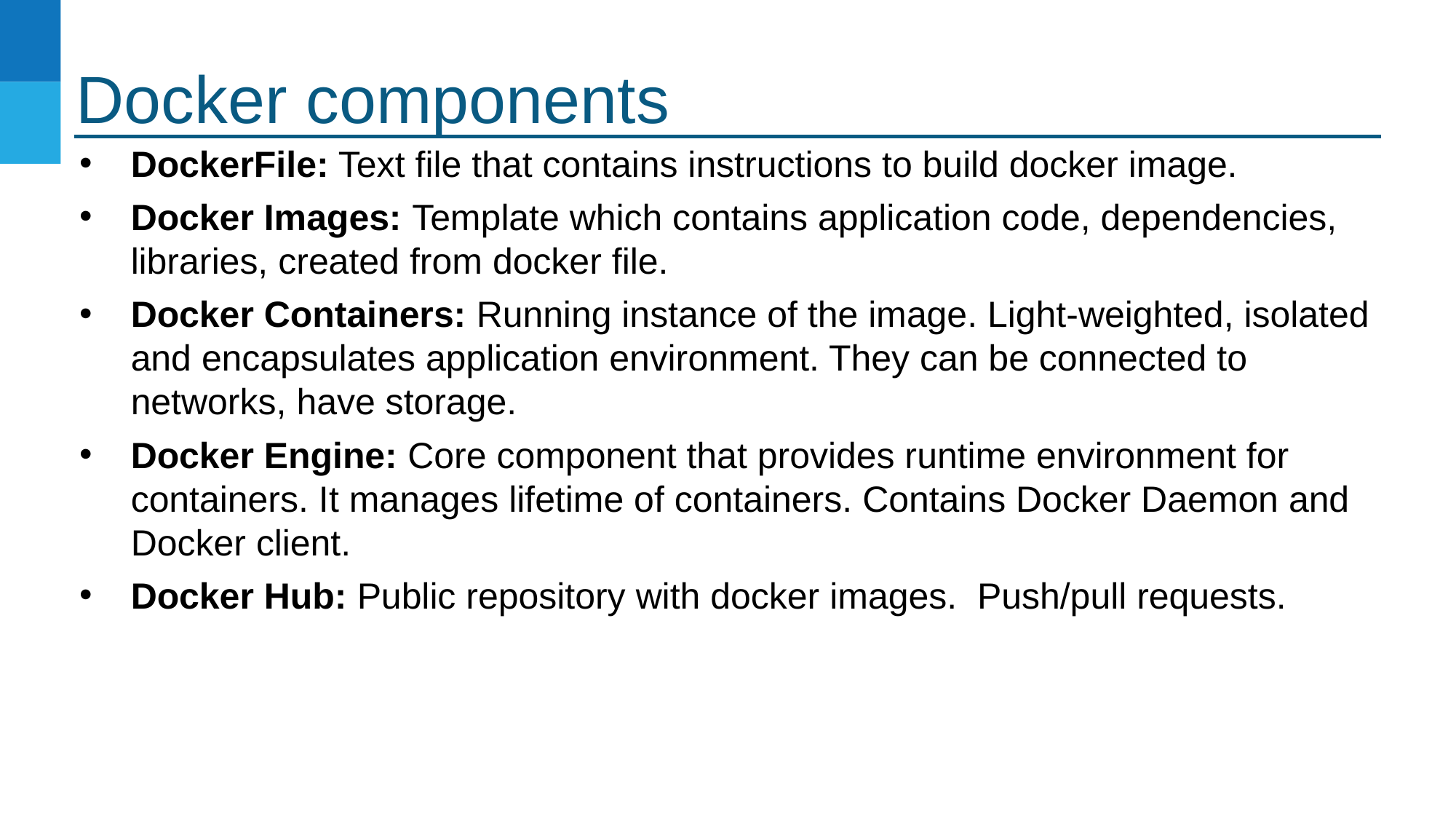

# Docker components
DockerFile: Text file that contains instructions to build docker image.
Docker Images: Template which contains application code, dependencies, libraries, created from docker file.
Docker Containers: Running instance of the image. Light-weighted, isolated and encapsulates application environment. They can be connected to networks, have storage.
Docker Engine: Core component that provides runtime environment for containers. It manages lifetime of containers. Contains Docker Daemon and Docker client.
Docker Hub: Public repository with docker images.  Push/pull requests.